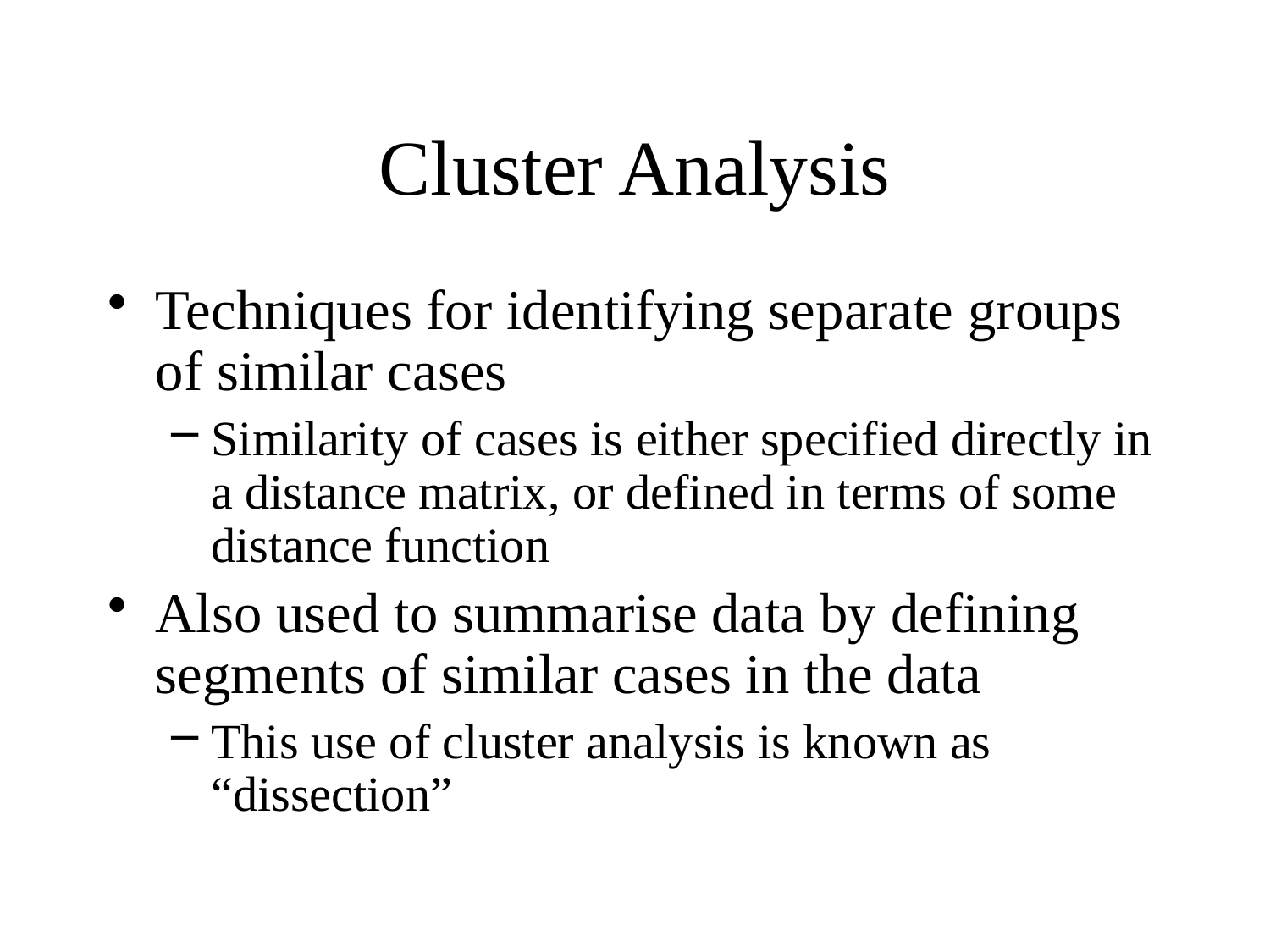

# Cluster Analysis
Techniques for identifying separate groups of similar cases
Similarity of cases is either specified directly in a distance matrix, or defined in terms of some distance function
Also used to summarise data by defining segments of similar cases in the data
This use of cluster analysis is known as “dissection”